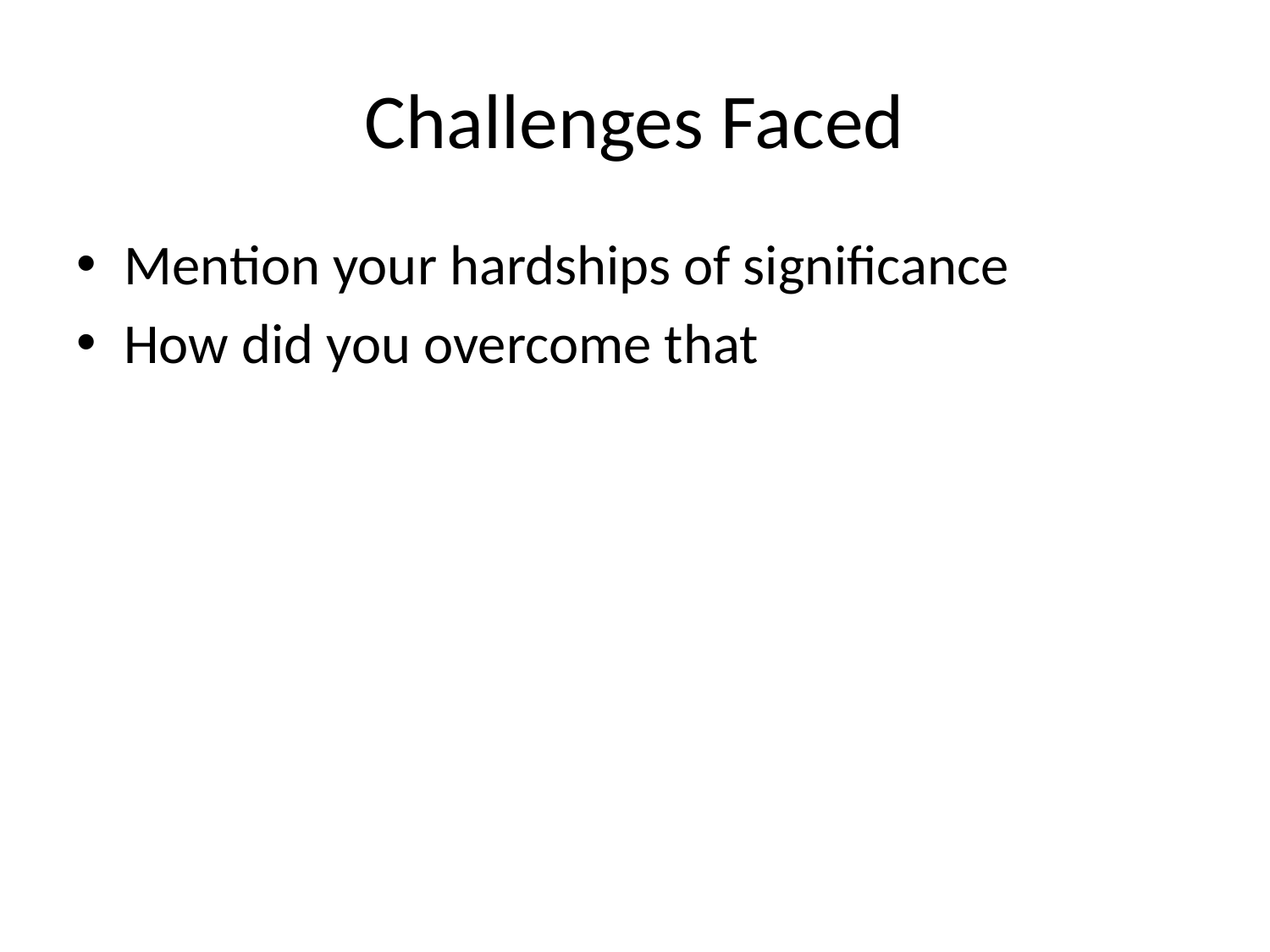

# Challenges Faced
Mention your hardships of significance
How did you overcome that